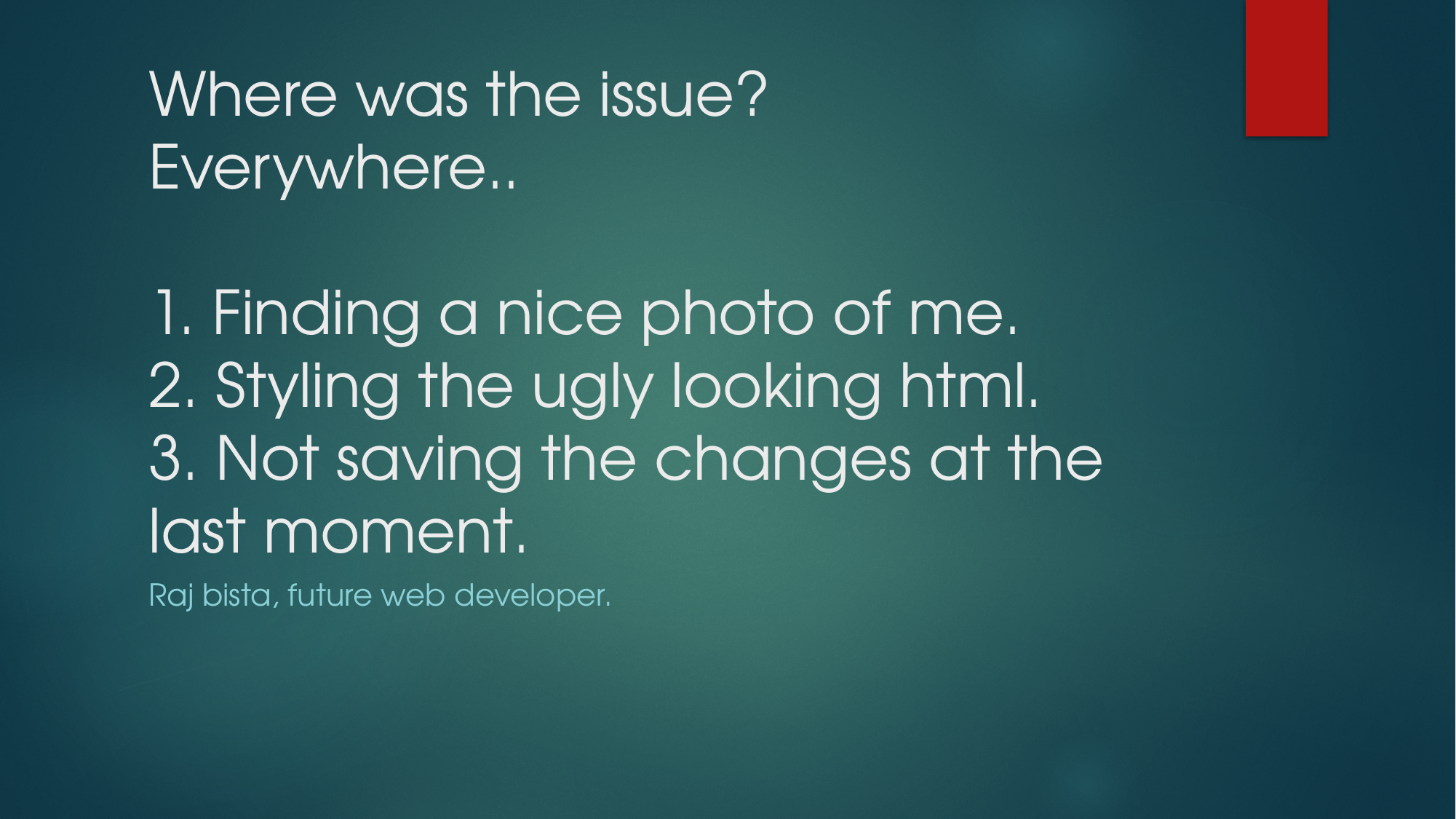

# Where was the issue? Everywhere.. 1. Finding a nice photo of me. 2. Styling the ugly looking html. 3. Not saving the changes at the last moment.
Raj bista, future web developer.